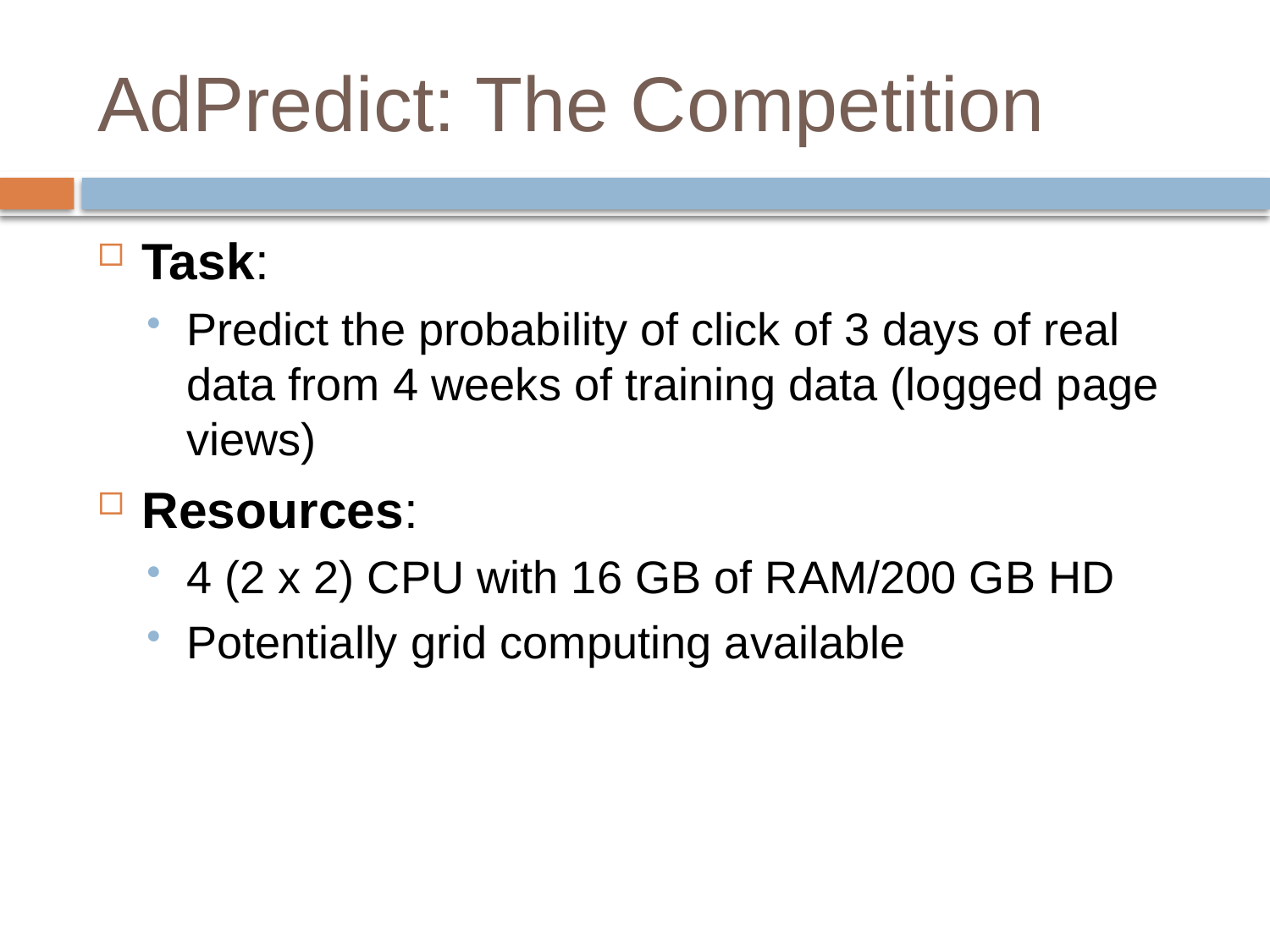

# AdPredict: The Competition
Task:
Predict the probability of click of 3 days of real data from 4 weeks of training data (logged page views)
Resources:
4 (2 x 2) CPU with 16 GB of RAM/200 GB HD
Potentially grid computing available